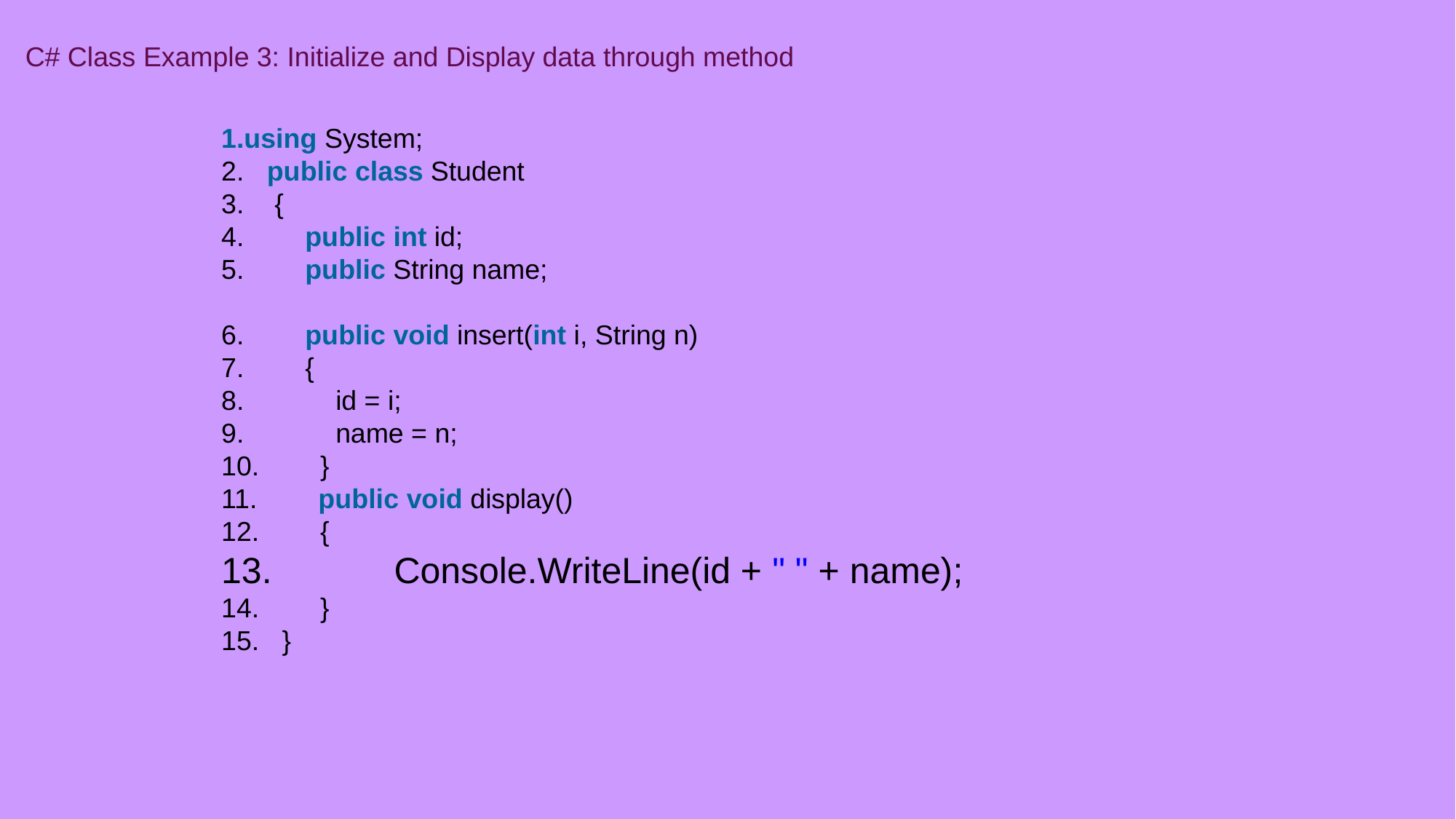

C# Class Example 3: Initialize and Display data through method

using System;
   public class Student
    {
        public int id;
        public String name;

        public void insert(int i, String n)
        {
            id = i;
            name = n;
        }
        public void display()
        {
            Console.WriteLine(id + " " + name);
        }
   }